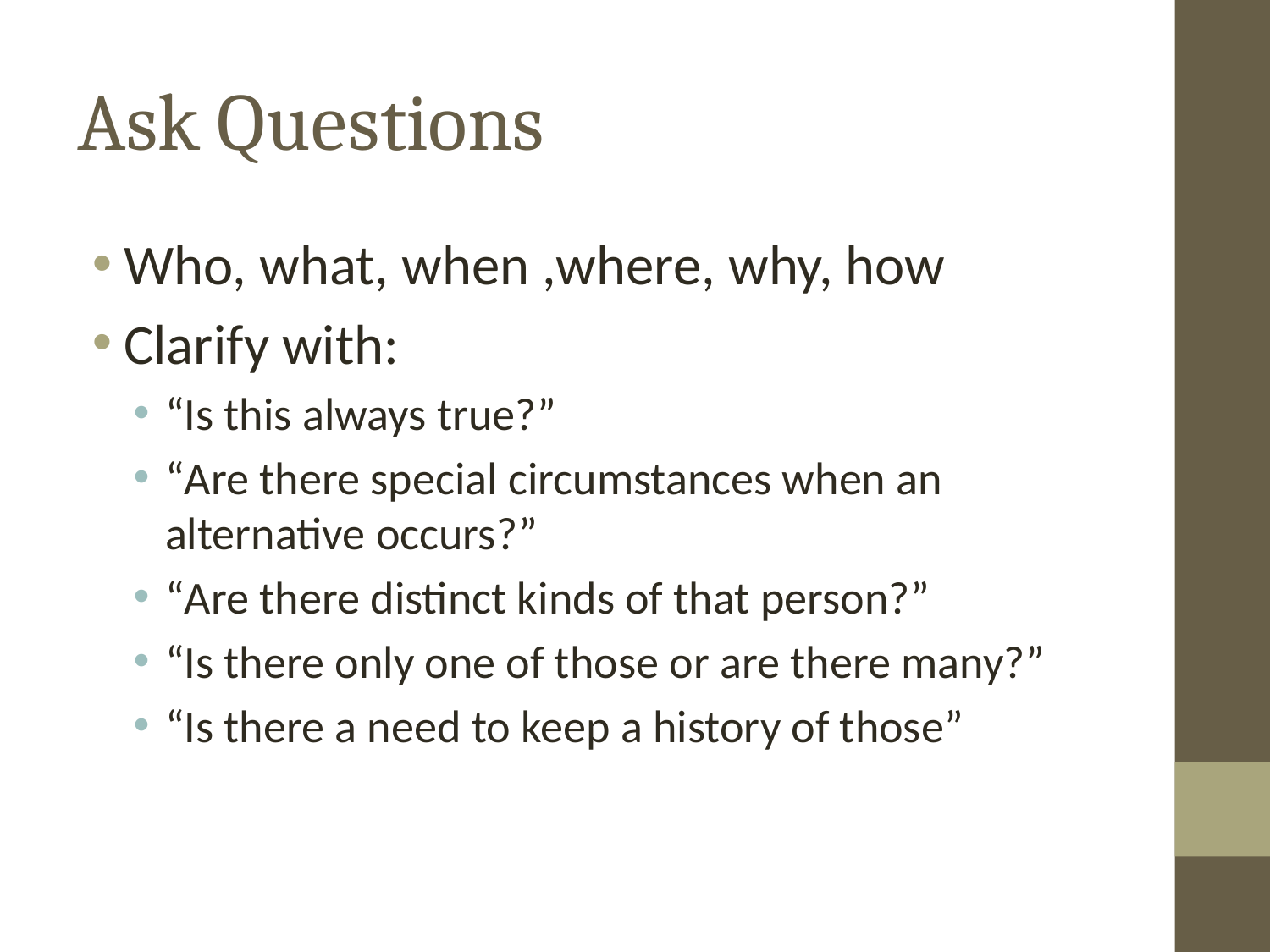

# Ask Questions
Who, what, when ,where, why, how
Clarify with:
“Is this always true?”
“Are there special circumstances when an alternative occurs?”
“Are there distinct kinds of that person?”
“Is there only one of those or are there many?”
“Is there a need to keep a history of those”